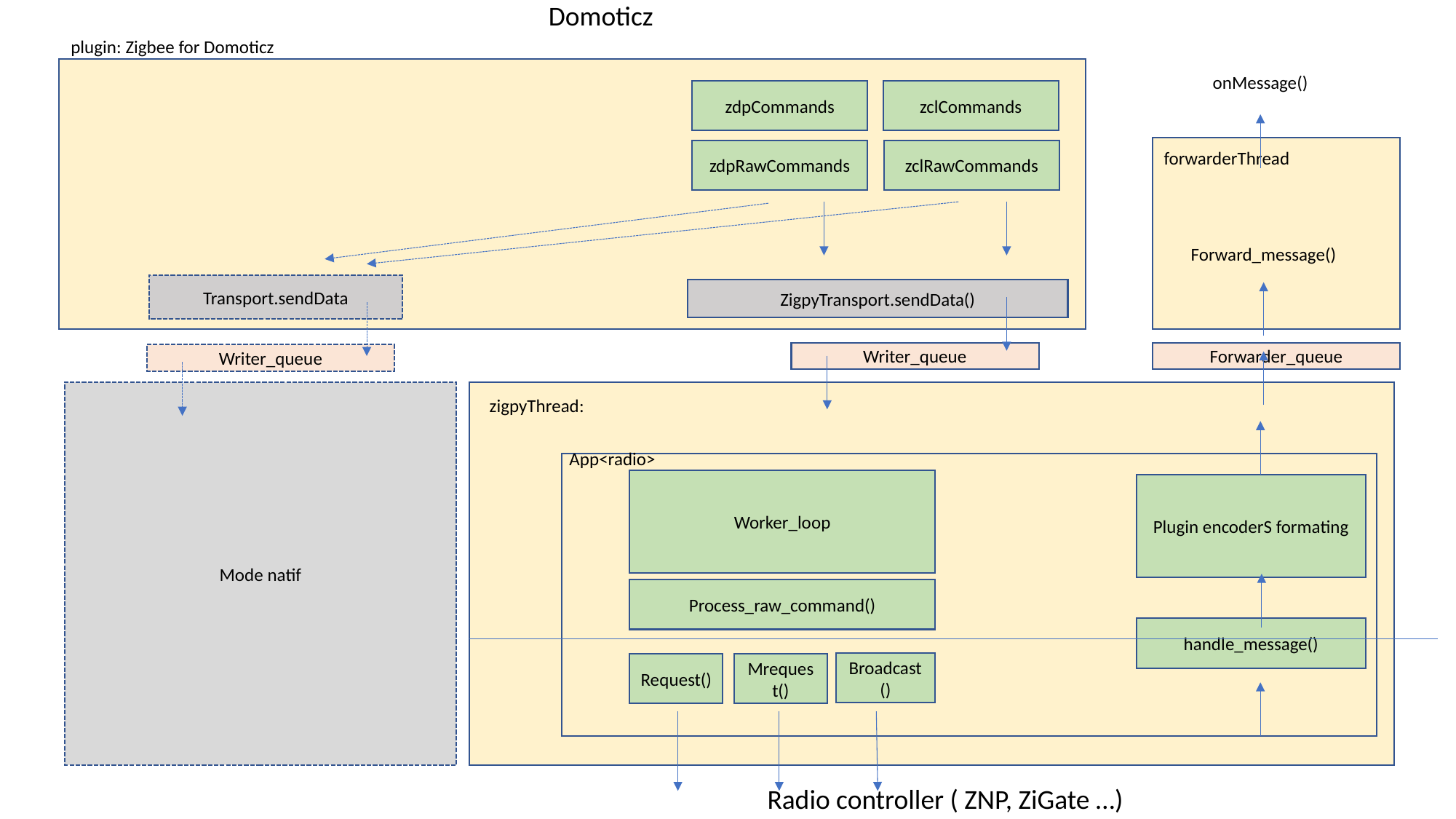

Domoticz
plugin: Zigbee for Domoticz

onMessage()
zclCommands
zdpCommands

zdpRawCommands
zclRawCommands
forwarderThread
Forward_message()
Transport.sendData
ZigpyTransport.sendData()
Writer_queue
Forwarder_queue
Writer_queue
Mode natif

zigpyThread:
App<radio>

Worker_loop
Plugin encoderS formating
Process_raw_command()
handle_message()
Broadcast()
Request()
Mrequest()
Radio controller ( ZNP, ZiGate …)